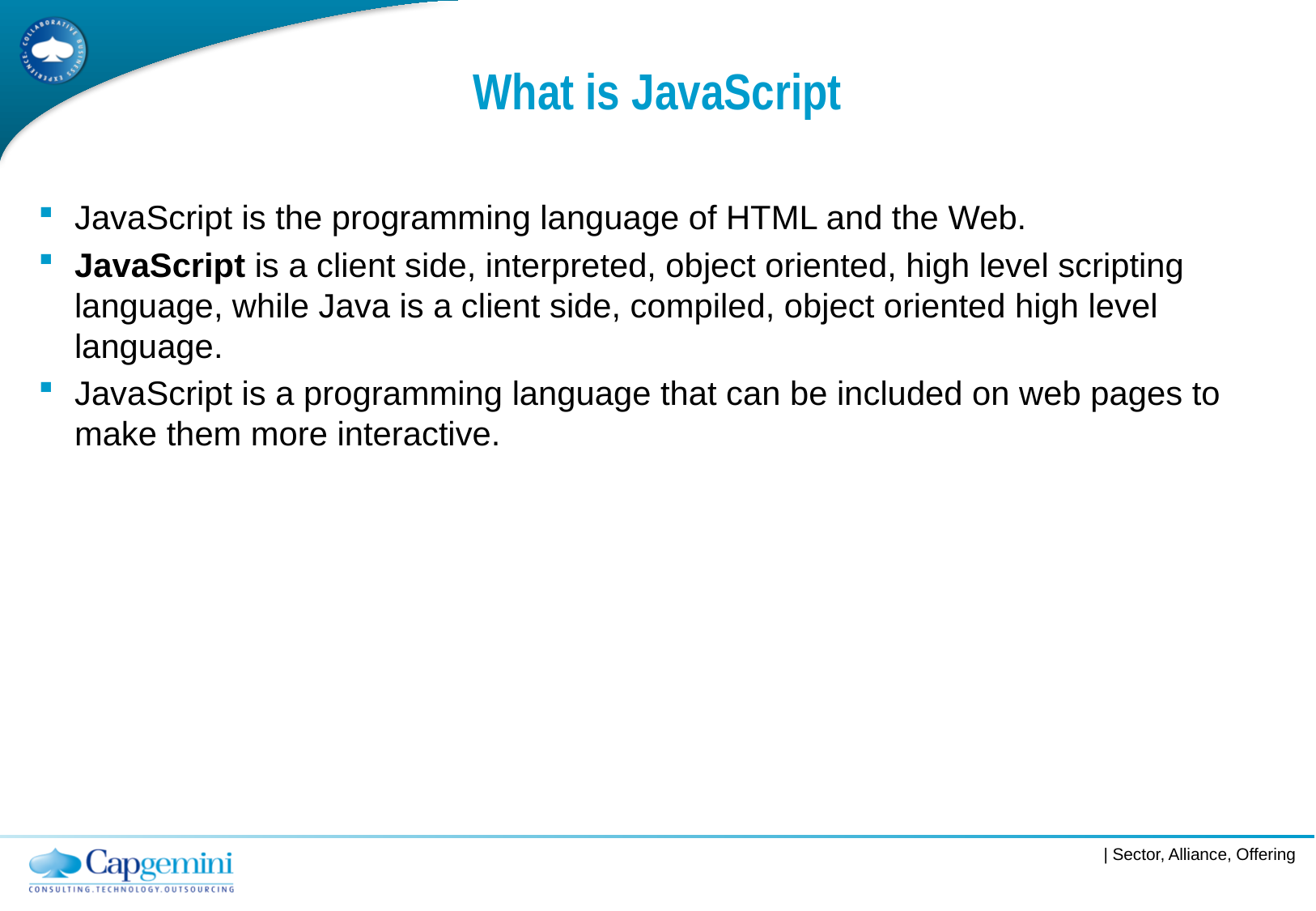

# What is JavaScript
JavaScript is the programming language of HTML and the Web.
JavaScript is a client side, interpreted, object oriented, high level scripting language, while Java is a client side, compiled, object oriented high level language.
JavaScript is a programming language that can be included on web pages to make them more interactive.